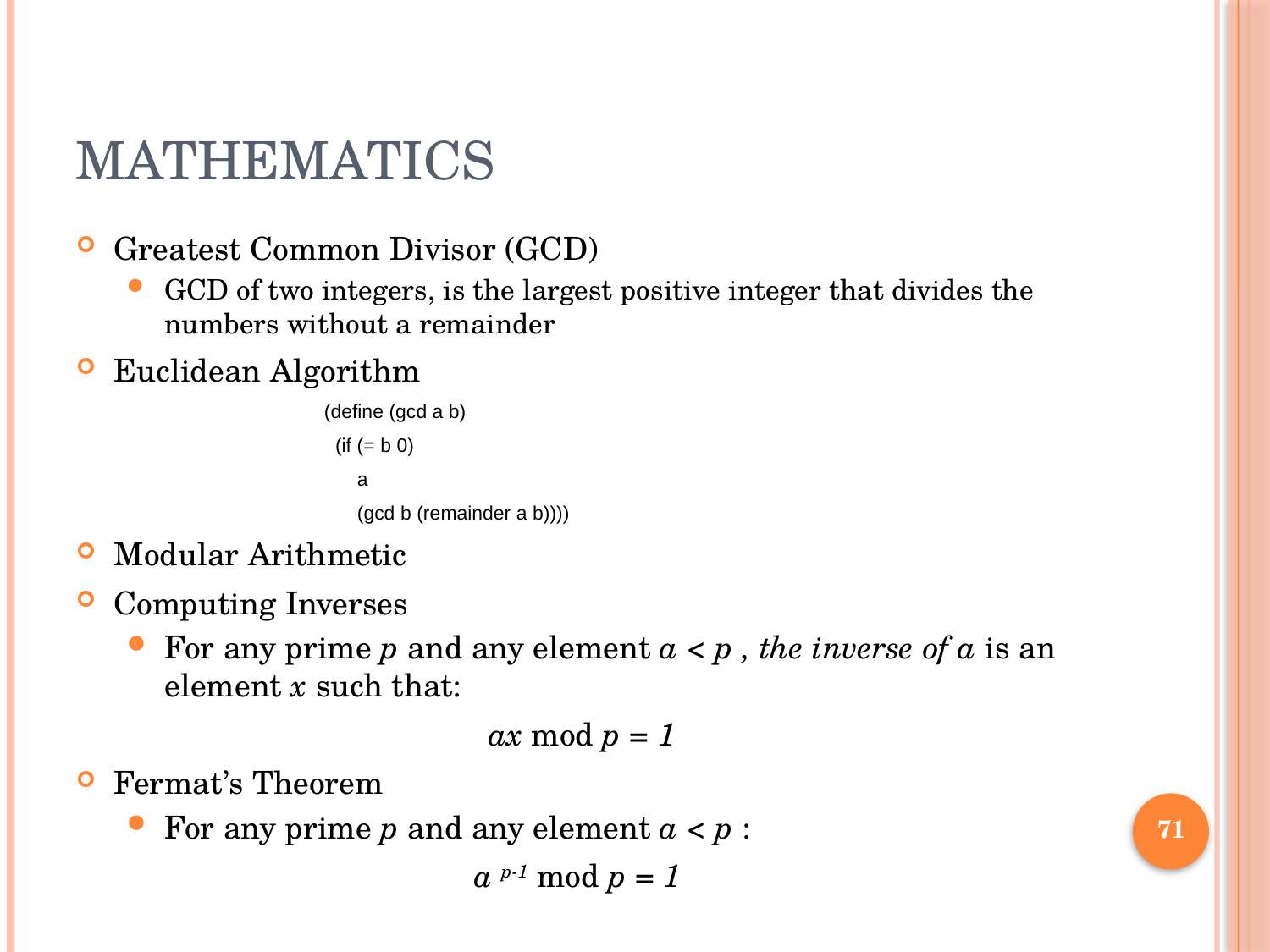

# Mathematics
Greatest Common Divisor (GCD)
GCD of two integers, is the largest positive integer that divides the numbers without a remainder
Euclidean Algorithm
(define (gcd a b)
  (if (= b 0)
      a
      (gcd b (remainder a b))))
Modular Arithmetic
Computing Inverses
For any prime p and any element a < p , the inverse of a is an element x such that:
ax mod p = 1
Fermat’s Theorem
For any prime p and any element a < p :
a p-1 mod p = 1
71